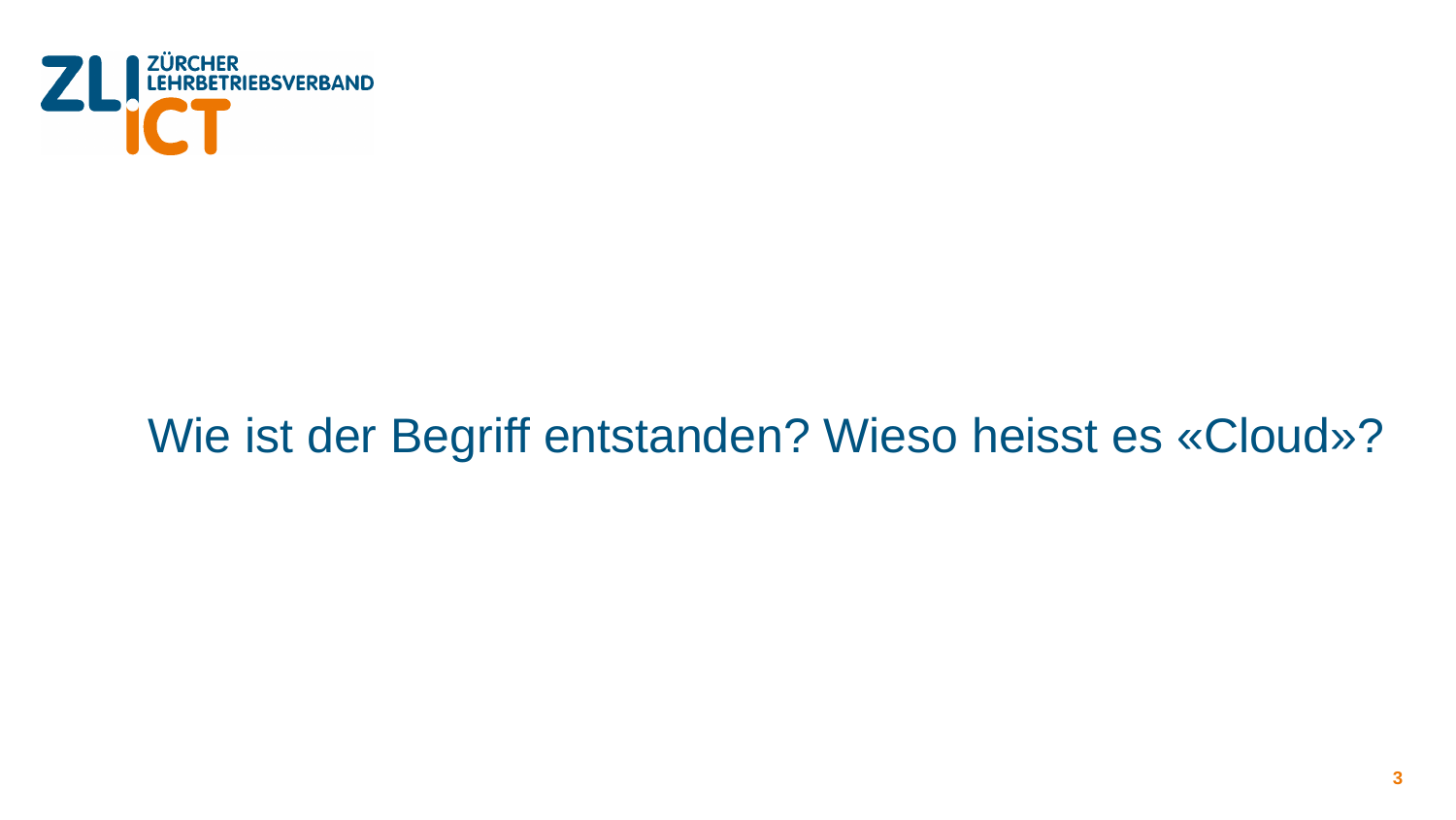

# Wie ist der Begriff entstanden? Wieso heisst es «Cloud»?
3